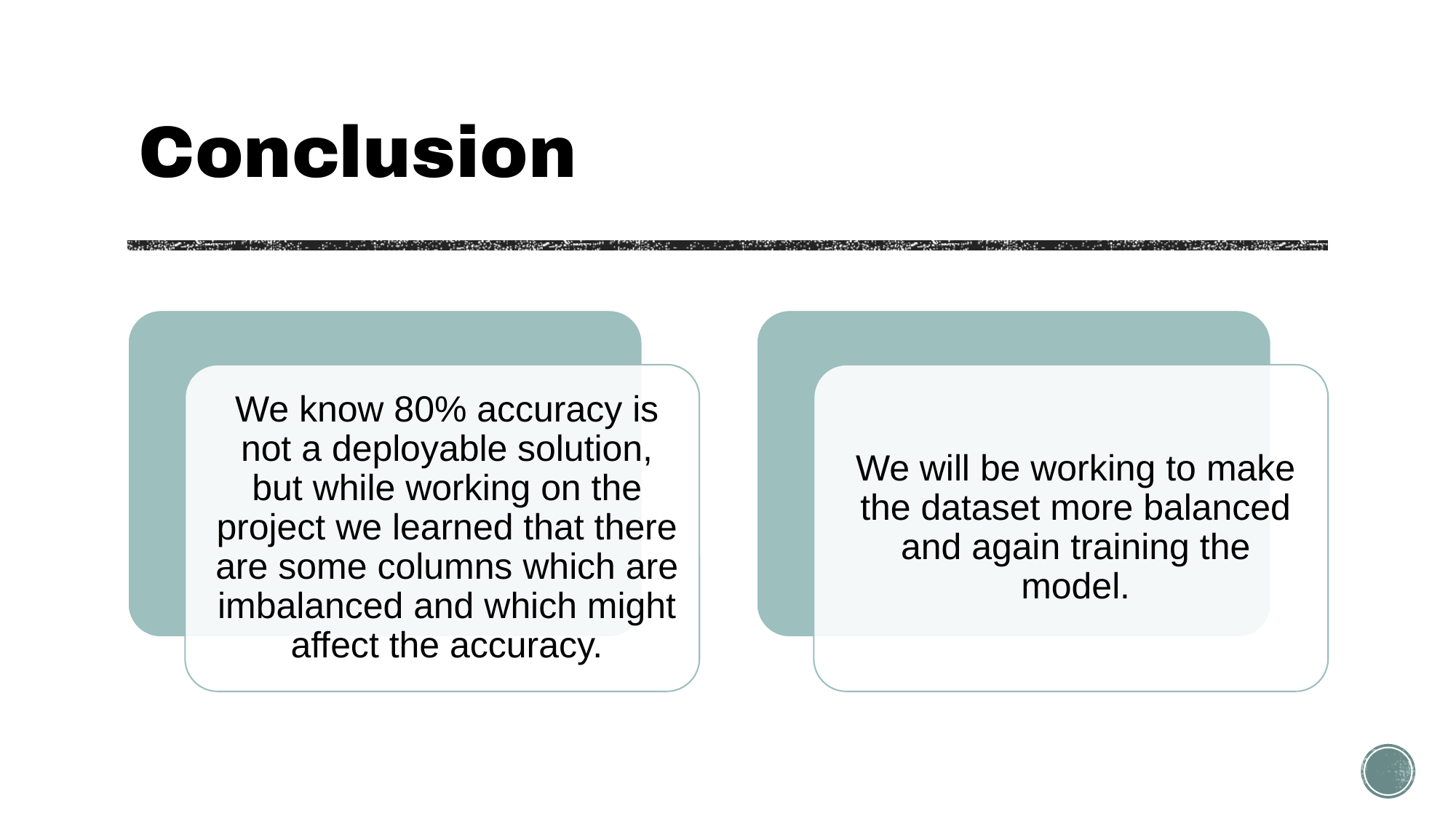

# Conclusion

We know 80% accuracy is not a deployable solution, but while working on the project we learned that there are some columns which are imbalanced and which might affect the accuracy.
We will be working to make the dataset more balanced and again training the model.